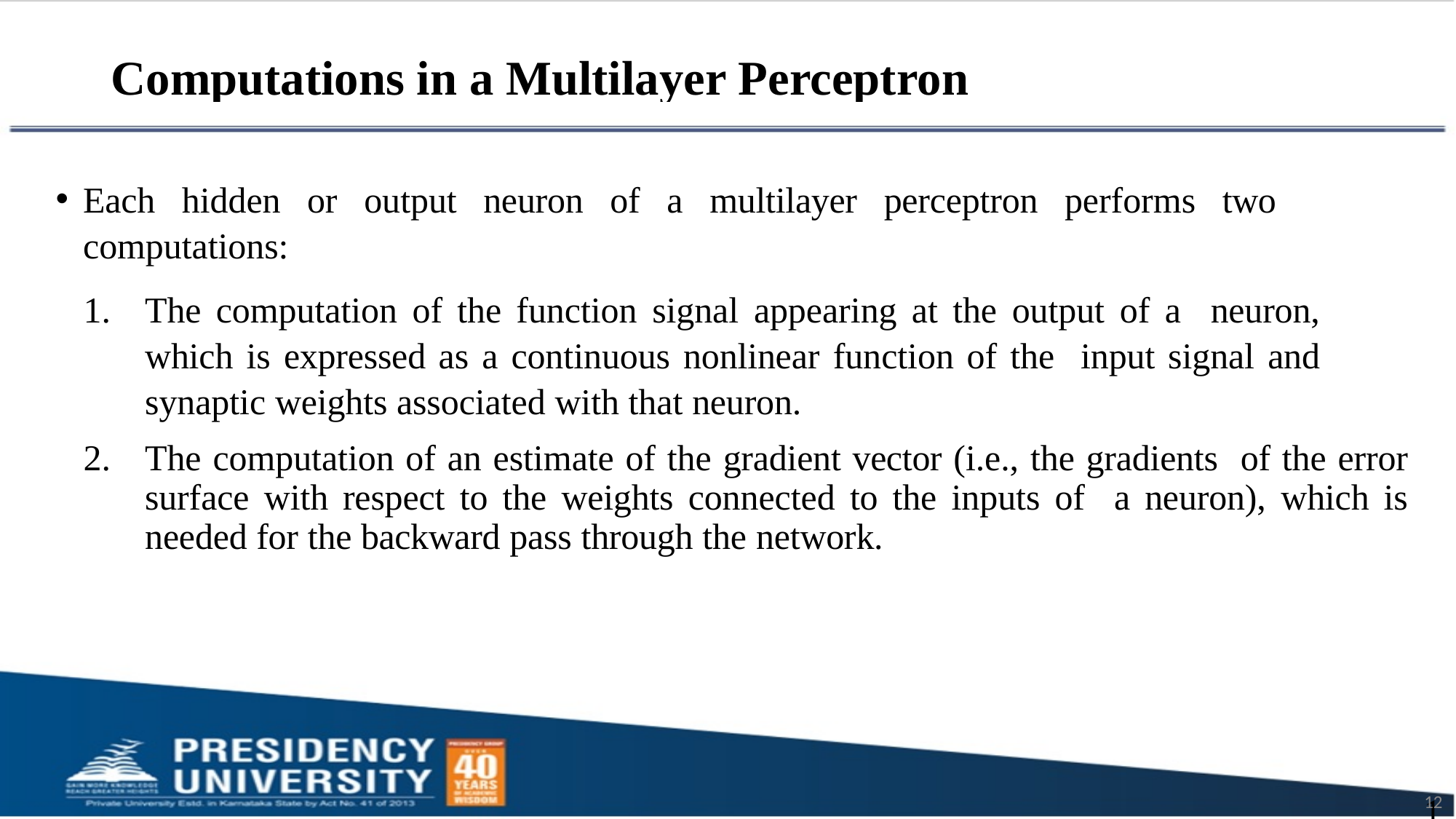

# Computations in a Multilayer Perceptron

Each hidden or output neuron of a multilayer perceptron performs two  computations:
The computation of the function signal appearing at the output of a  neuron, which is expressed as a continuous nonlinear function of the  input signal and synaptic weights associated with that neuron.
The computation of an estimate of the gradient vector (i.e., the gradients  of the error surface with respect to the weights connected to the inputs of  a neuron), which is needed for the backward pass through the network.
12
12